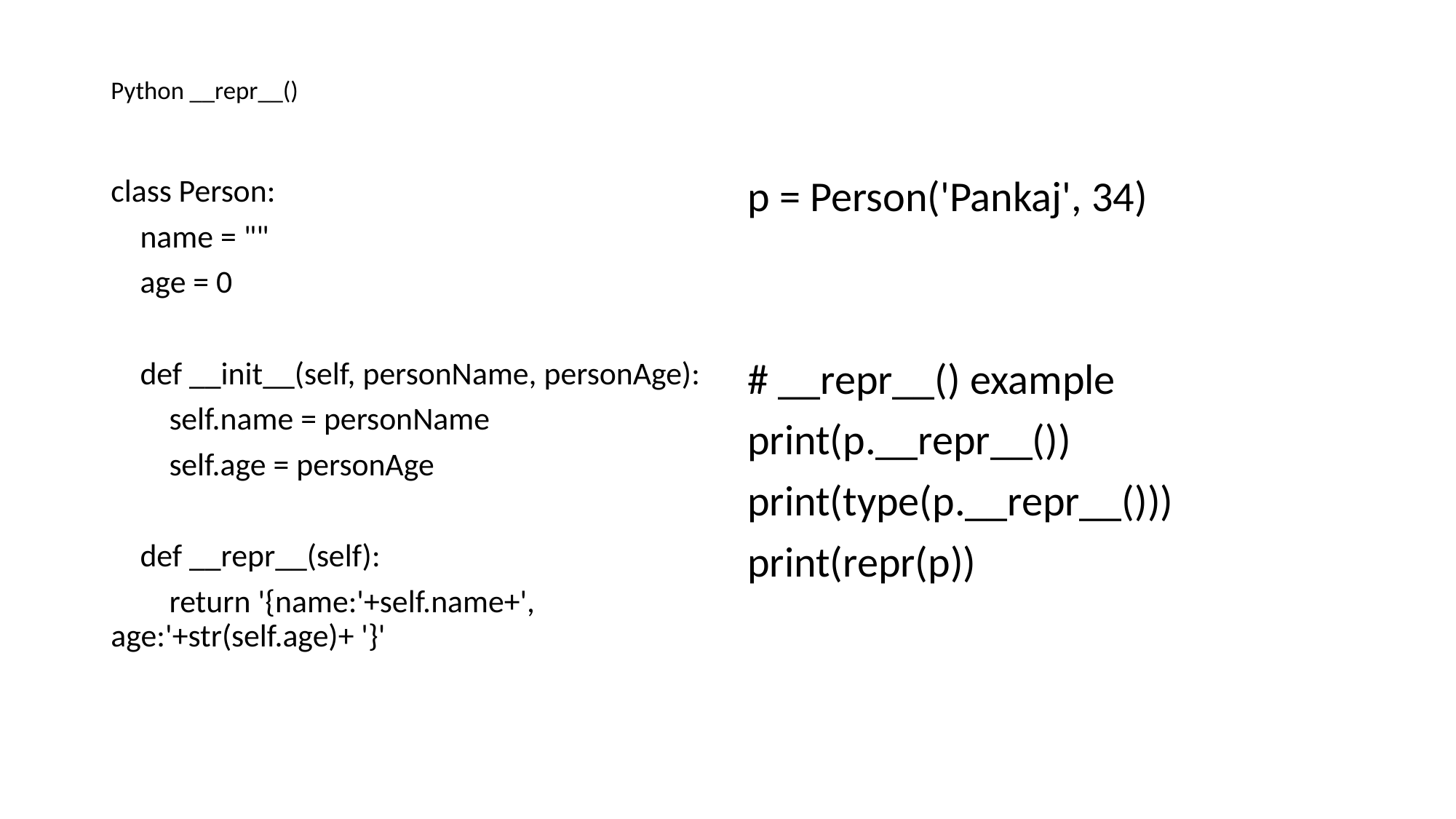

# Python __repr__()
class Person:
    name = ""
    age = 0

    def __init__(self, personName, personAge):
        self.name = personName
        self.age = personAge

    def __repr__(self):
        return '{name:'+self.name+', age:'+str(self.age)+ '}'

p = Person('Pankaj', 34)

# __repr__() example
print(p.__repr__())
print(type(p.__repr__()))
print(repr(p))